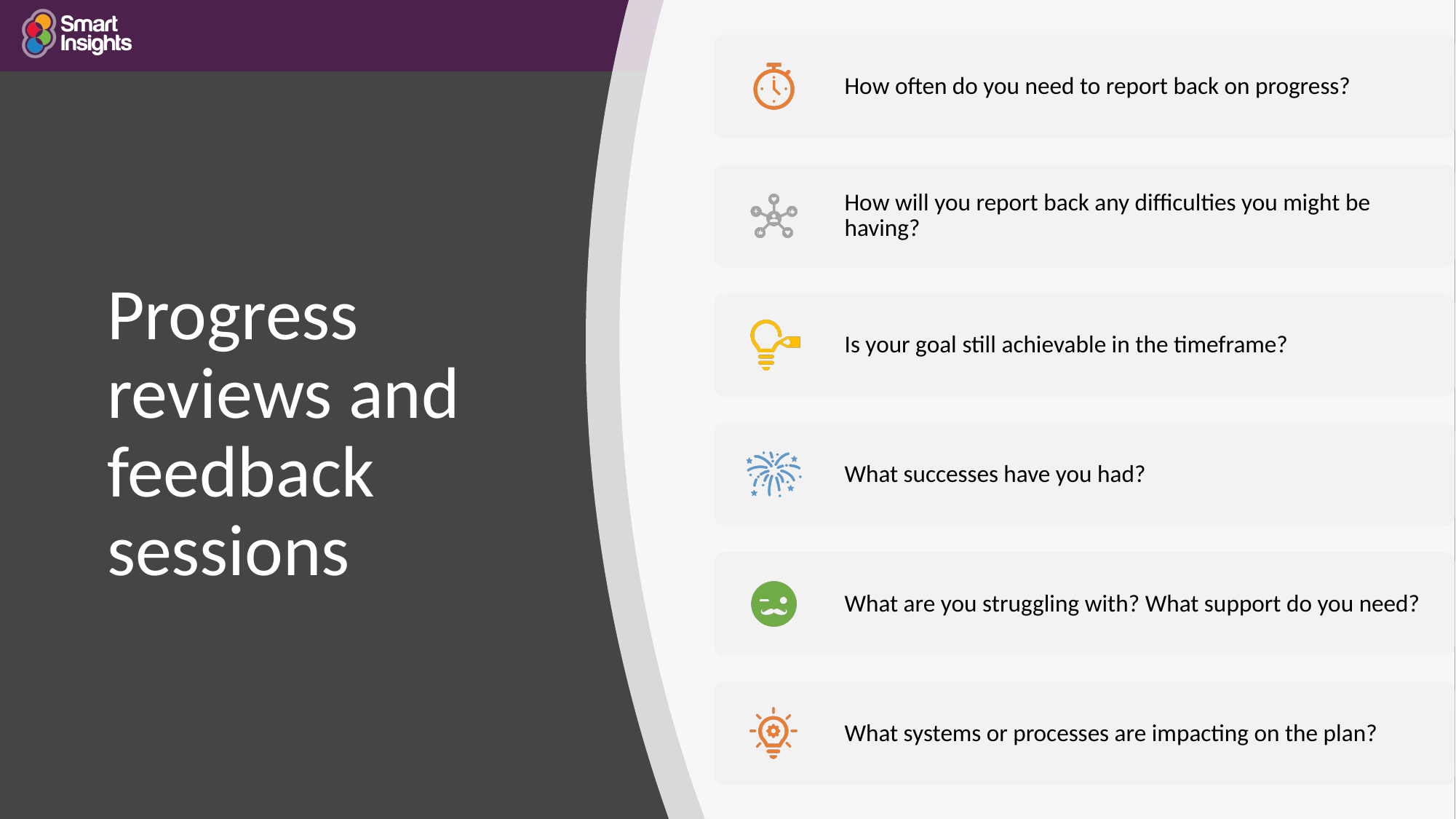

How often do you need to report back on progress?
How will you report back any difficulties you might be having?
Is your goal still achievable in the timeframe?
What successes have you had?
What are you struggling with? What support do you need?
What systems or processes are impacting on the plan?
# Progress reviews and feedback sessions